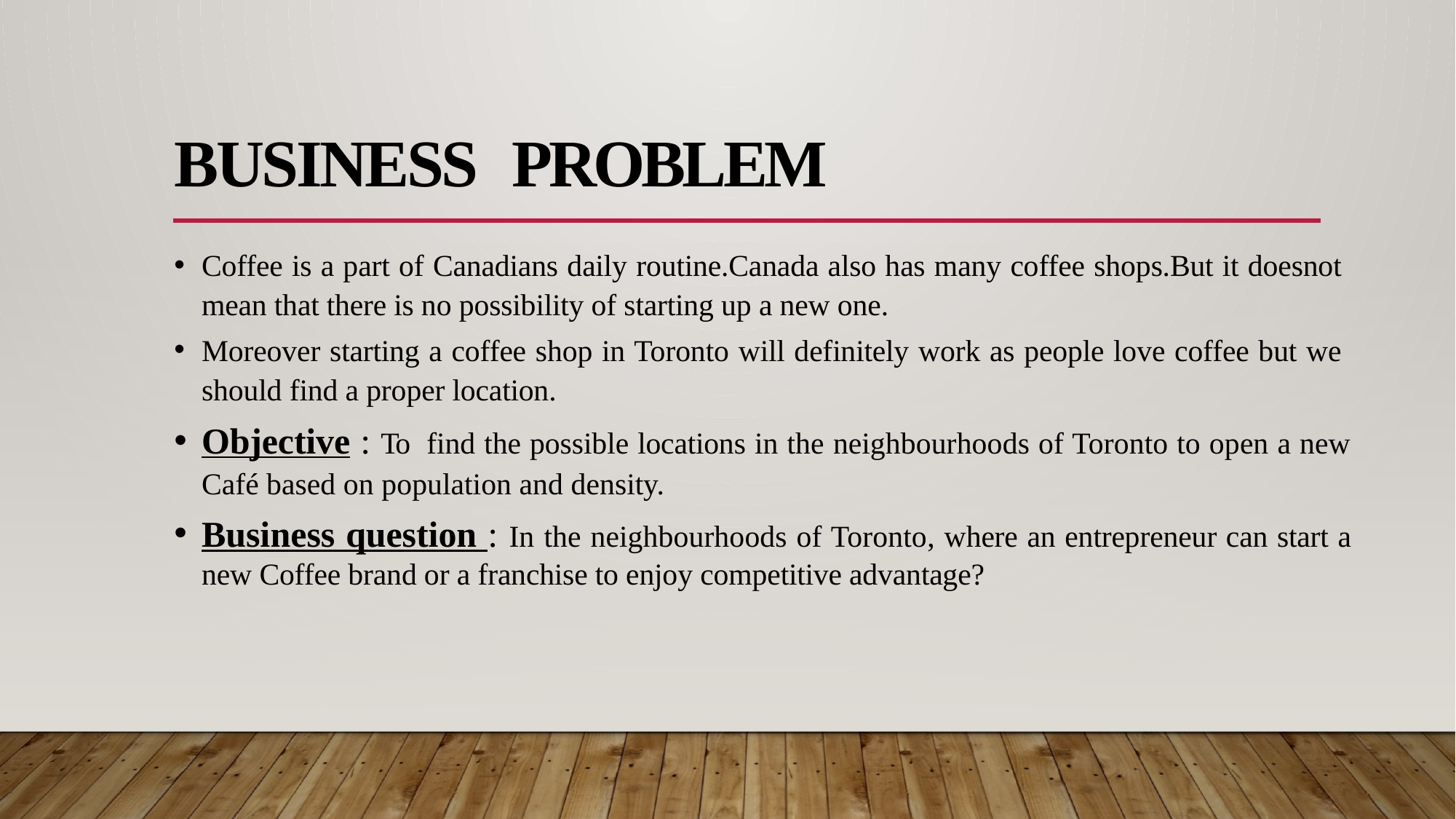

# Business  Problem
Coffee is a part of Canadians daily routine.Canada also has many coffee shops.But it doesnot mean that there is no possibility of starting up a new one.
Moreover starting a coffee shop in Toronto will definitely work as people love coffee but we should find a proper location.
Objective : To  find the possible locations in the neighbourhoods of Toronto to open a new Café based on population and density.
Business question : In the neighbourhoods of Toronto, where an entrepreneur can start a new Coffee brand or a franchise to enjoy competitive advantage?